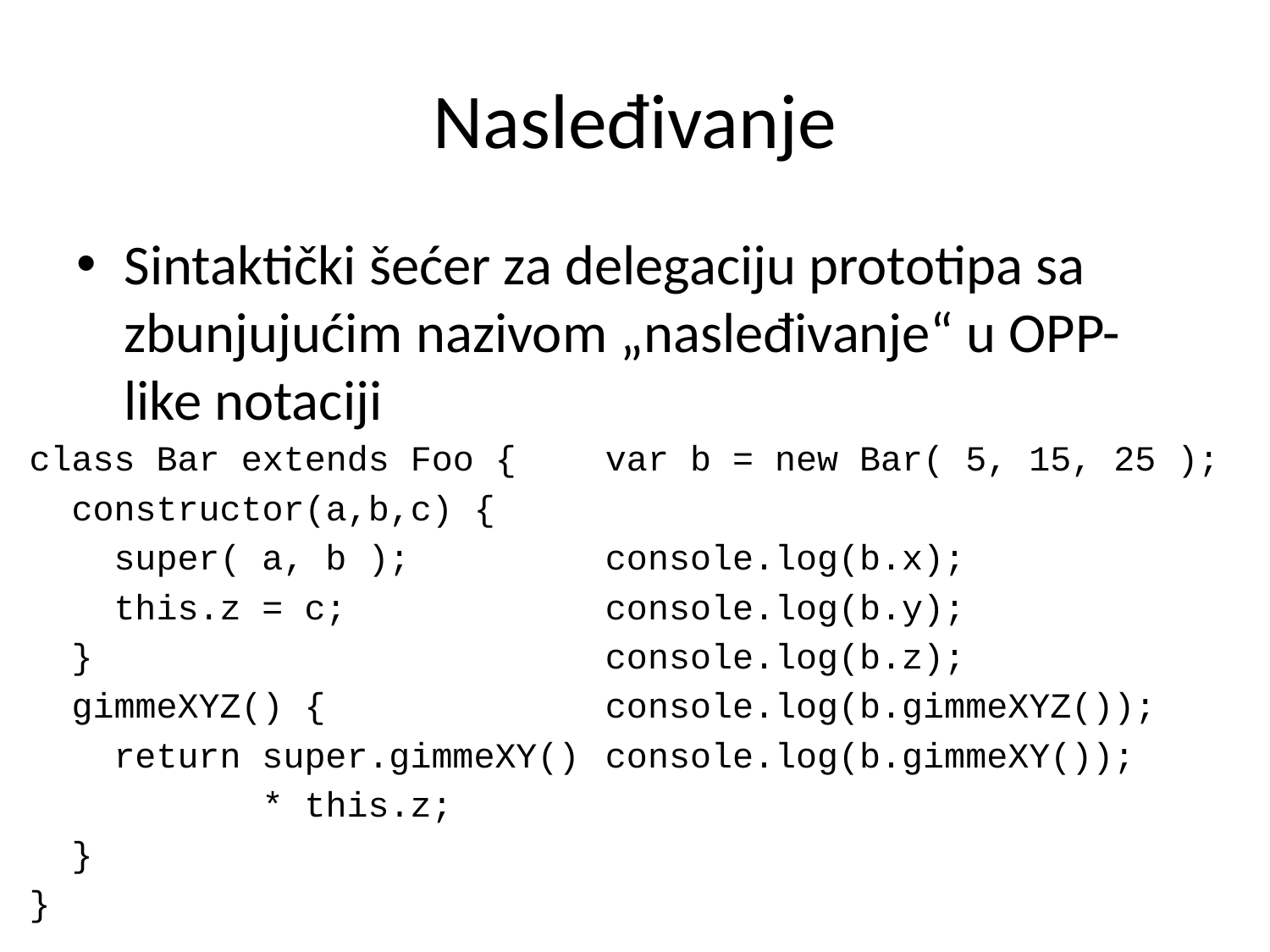

# Nasleđivanje
Sintaktički šećer za delegaciju prototipa sa zbunjujućim nazivom „nasleđivanje“ u OPP-like notaciji

class Bar extends Foo {
  constructor(a,b,c) {
    super( a, b );
    this.z = c;
  }
  gimmeXYZ() {
    return super.gimmeXY()
           * this.z;
  }
}
var b = new Bar( 5, 15, 25 );

console.log(b.x);
console.log(b.y);
console.log(b.z);
console.log(b.gimmeXYZ());
console.log(b.gimmeXY());